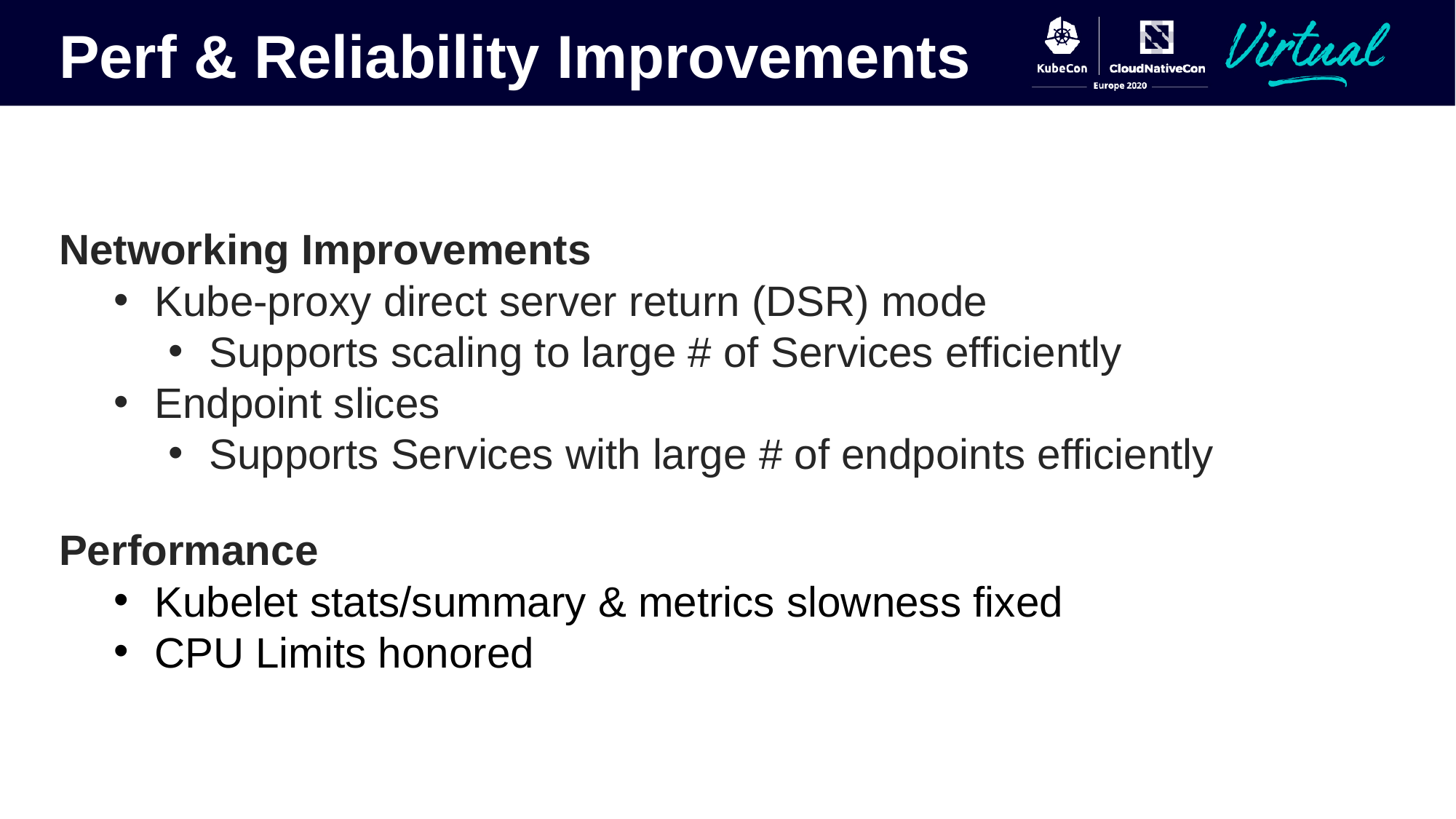

Perf & Reliability Improvements
Networking Improvements
Kube-proxy direct server return (DSR) mode
Supports scaling to large # of Services efficiently
Endpoint slices
Supports Services with large # of endpoints efficiently

Performance
Kubelet stats/summary & metrics slowness fixed
CPU Limits honored